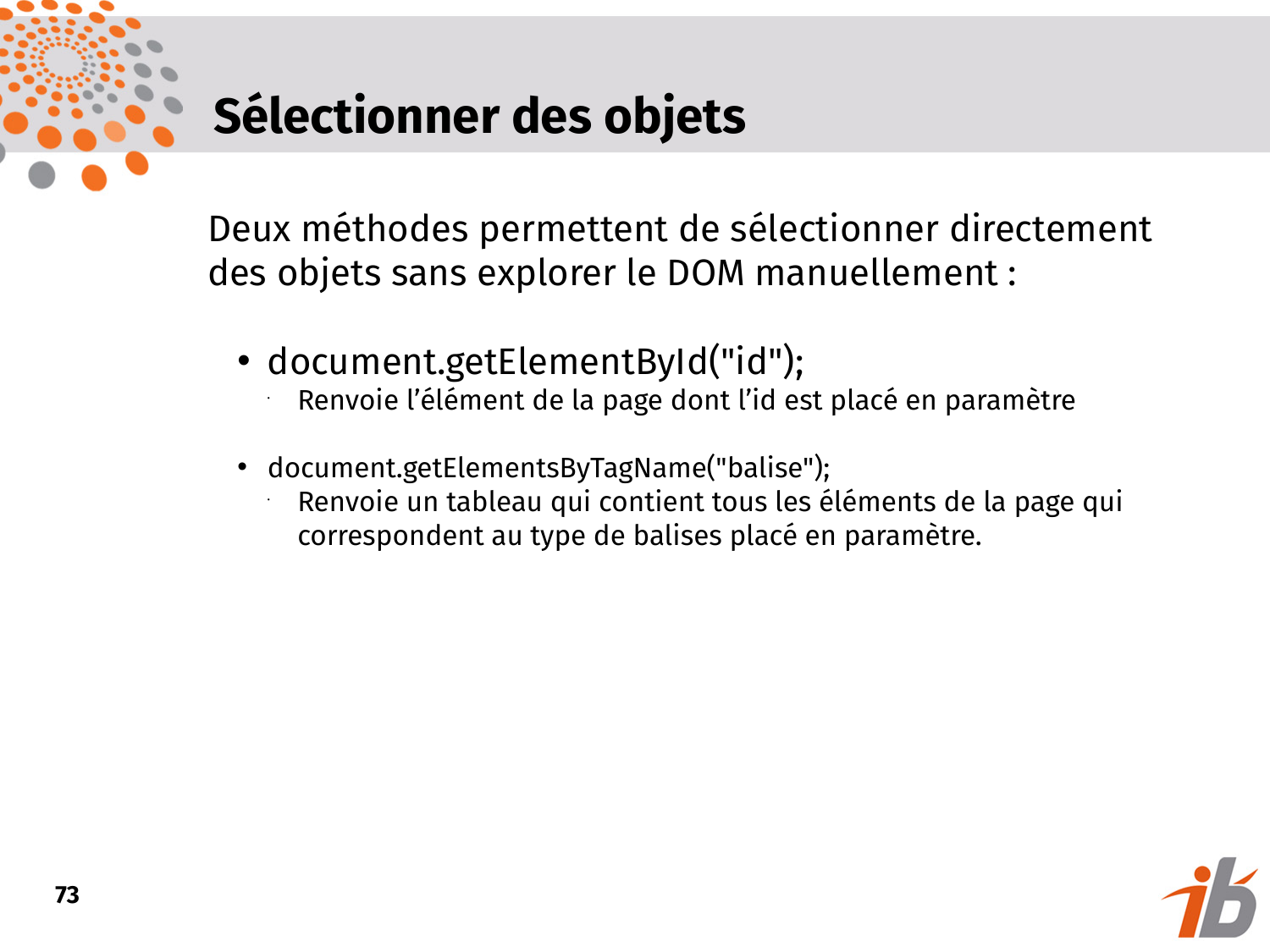

Sélectionner des objets
Deux méthodes permettent de sélectionner directement des objets sans explorer le DOM manuellement :

document.getElementById("id");
Renvoie l’élément de la page dont l’id est placé en paramètre

document.getElementsByTagName("balise");
Renvoie un tableau qui contient tous les éléments de la page qui correspondent au type de balises placé en paramètre.
73